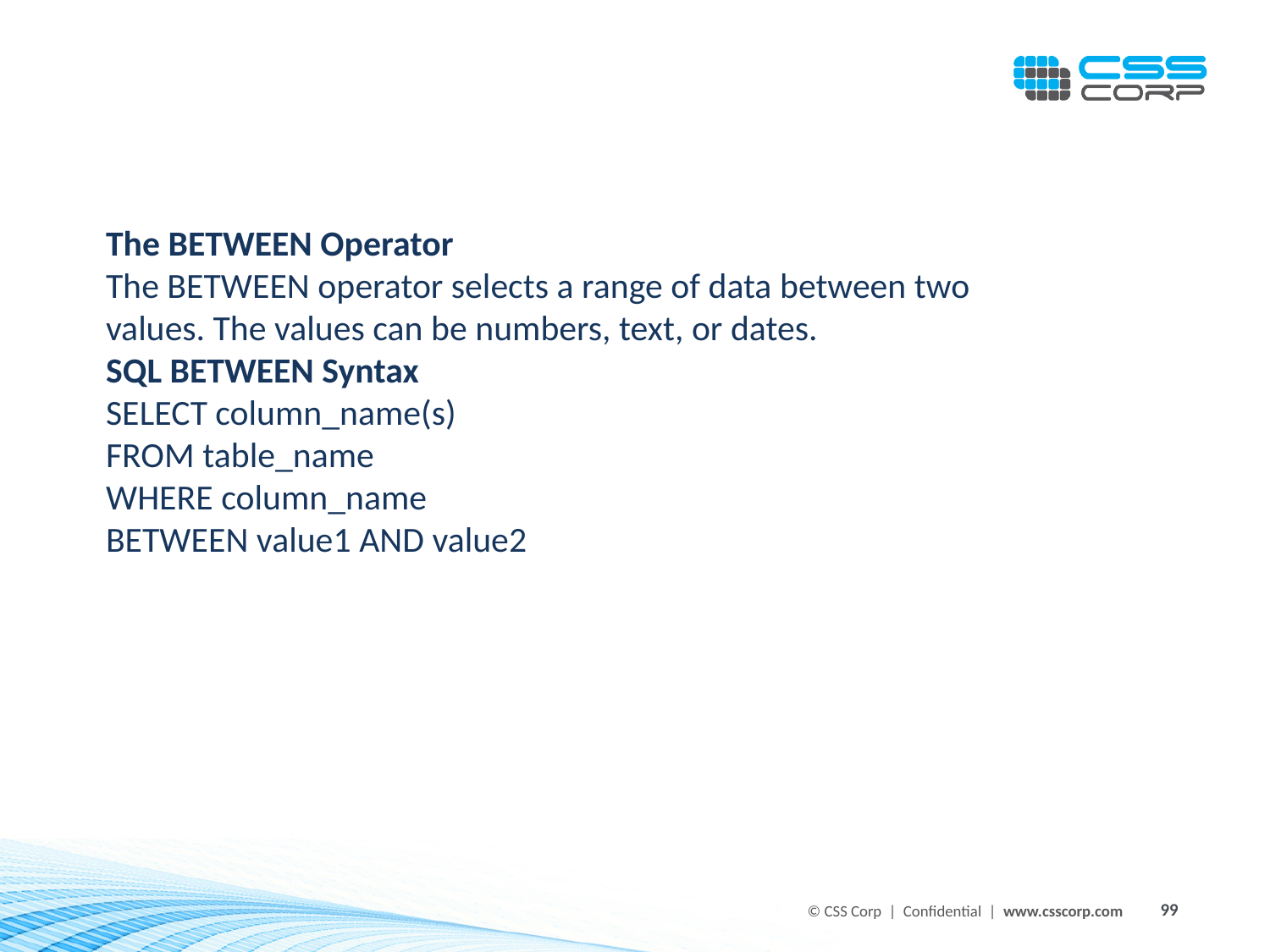

The BETWEEN Operator
The BETWEEN operator selects a range of data between two values. The values can be numbers, text, or dates.
SQL BETWEEN Syntax
SELECT column_name(s)
FROM table_name
WHERE column_name
BETWEEN value1 AND value2